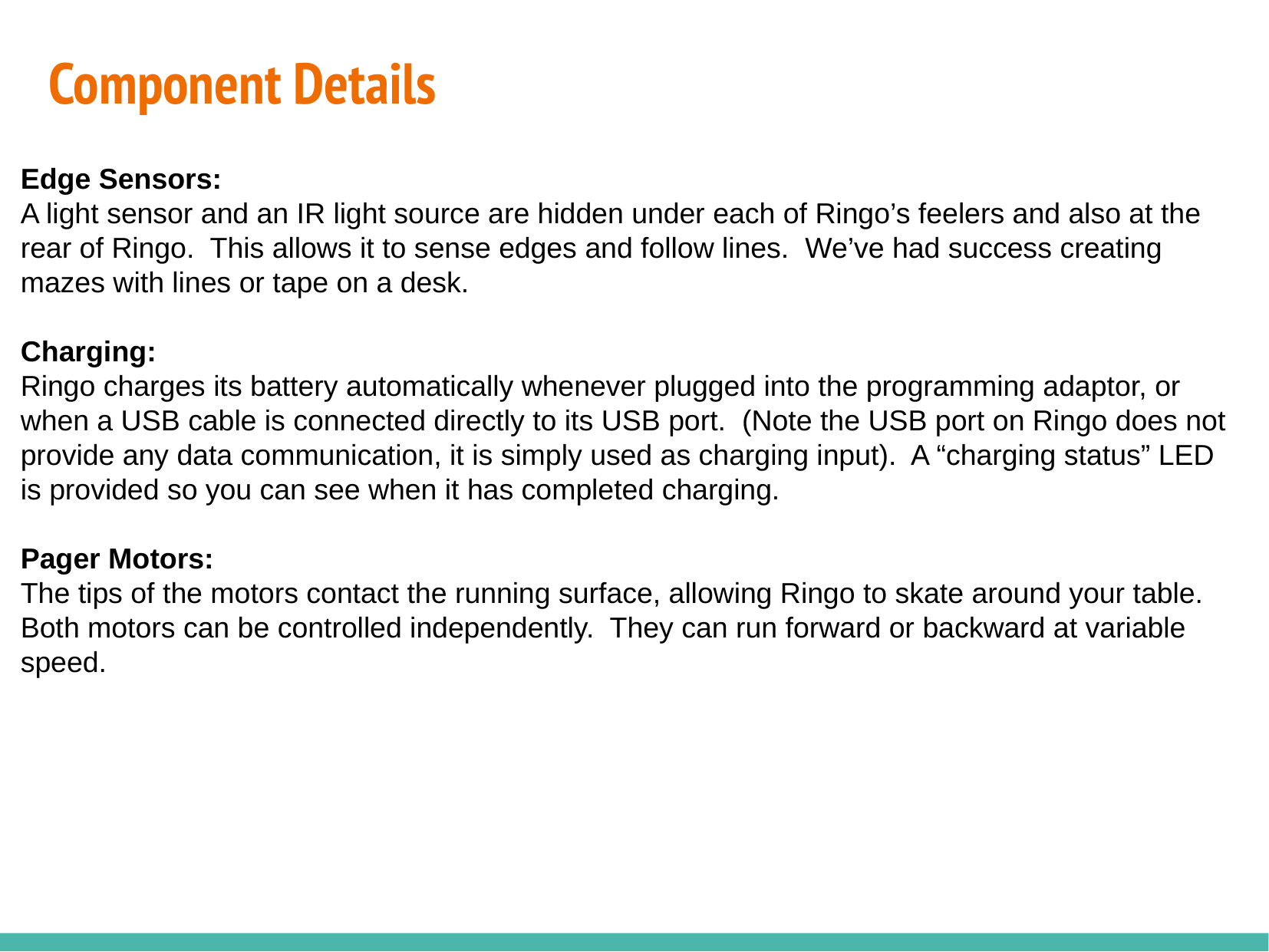

Component Details
Edge Sensors:
A light sensor and an IR light source are hidden under each of Ringo’s feelers and also at the rear of Ringo.  This allows it to sense edges and follow lines.  We’ve had success creating mazes with lines or tape on a desk.

Charging:
Ringo charges its battery automatically whenever plugged into the programming adaptor, or when a USB cable is connected directly to its USB port.  (Note the USB port on Ringo does not provide any data communication, it is simply used as charging input).  A “charging status” LED is provided so you can see when it has completed charging.

Pager Motors:
The tips of the motors contact the running surface, allowing Ringo to skate around your table.  Both motors can be controlled independently.  They can run forward or backward at variable speed.